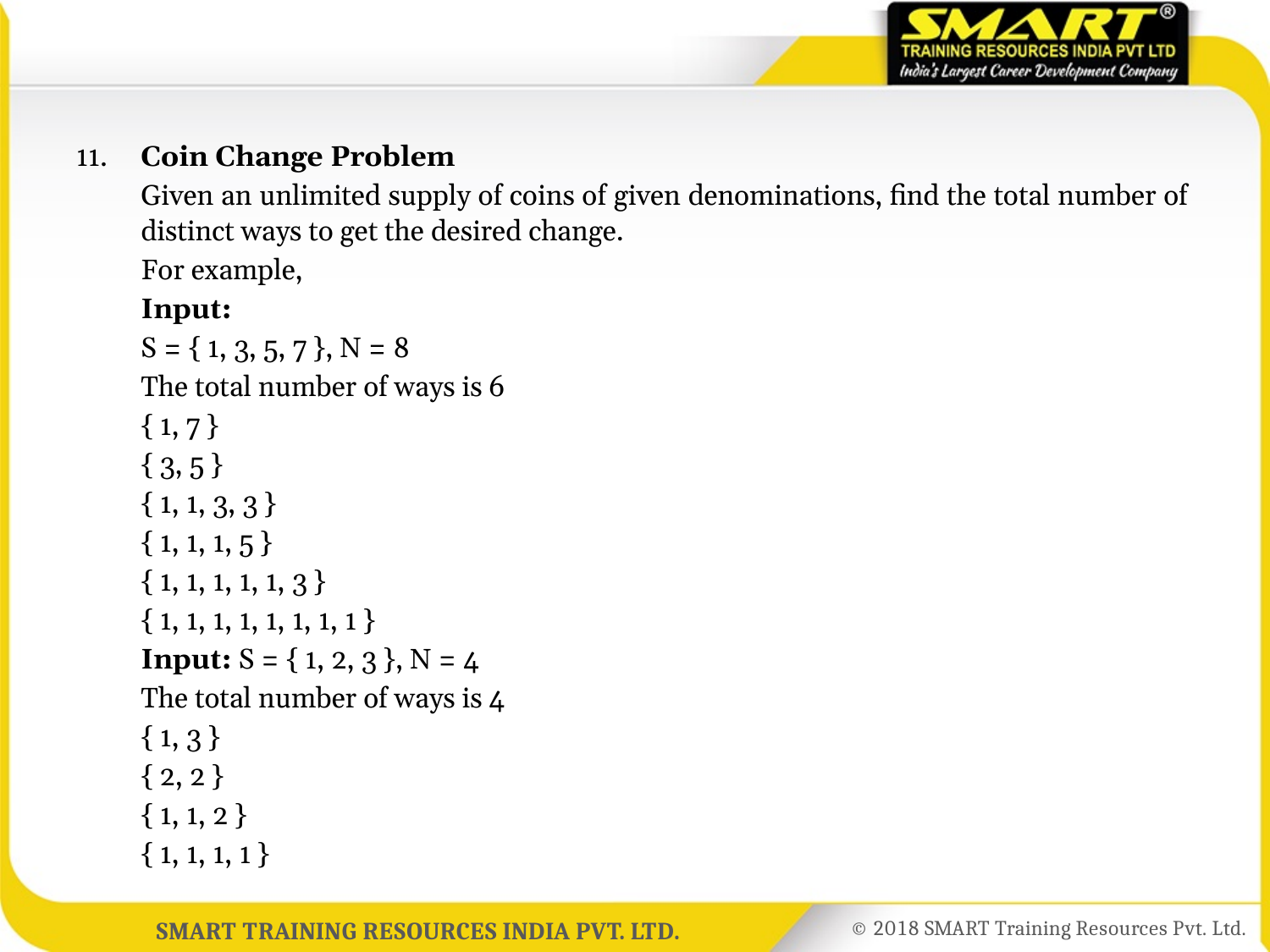

11.	Coin Change Problem
	Given an unlimited supply of coins of given denominations, find the total number of distinct ways to get the desired change.
	For example,
	Input:
	S = { 1, 3, 5, 7 }, N = 8
	The total number of ways is 6
	{ 1, 7 }
	{ 3, 5 }
	{ 1, 1, 3, 3 }
	{ 1, 1, 1, 5 }
	{ 1, 1, 1, 1, 1, 3 }
	{ 1, 1, 1, 1, 1, 1, 1, 1 }
	Input: S = { 1, 2, 3 }, N = 4
	The total number of ways is 4
	{ 1, 3 }
	{ 2, 2 }
	{ 1, 1, 2 }
	{ 1, 1, 1, 1 }